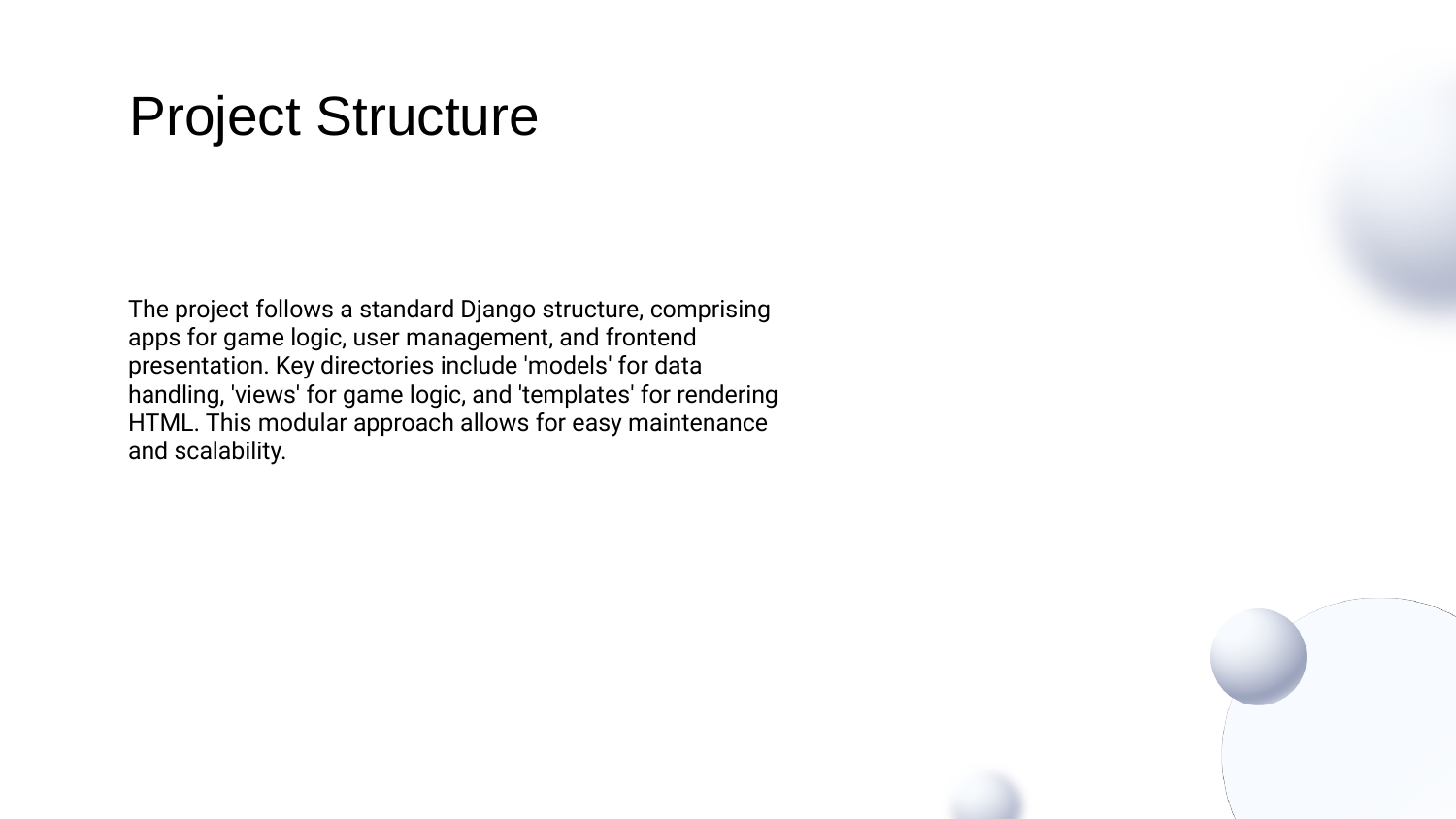

# Project Structure
The project follows a standard Django structure, comprising apps for game logic, user management, and frontend presentation. Key directories include 'models' for data handling, 'views' for game logic, and 'templates' for rendering HTML. This modular approach allows for easy maintenance and scalability.